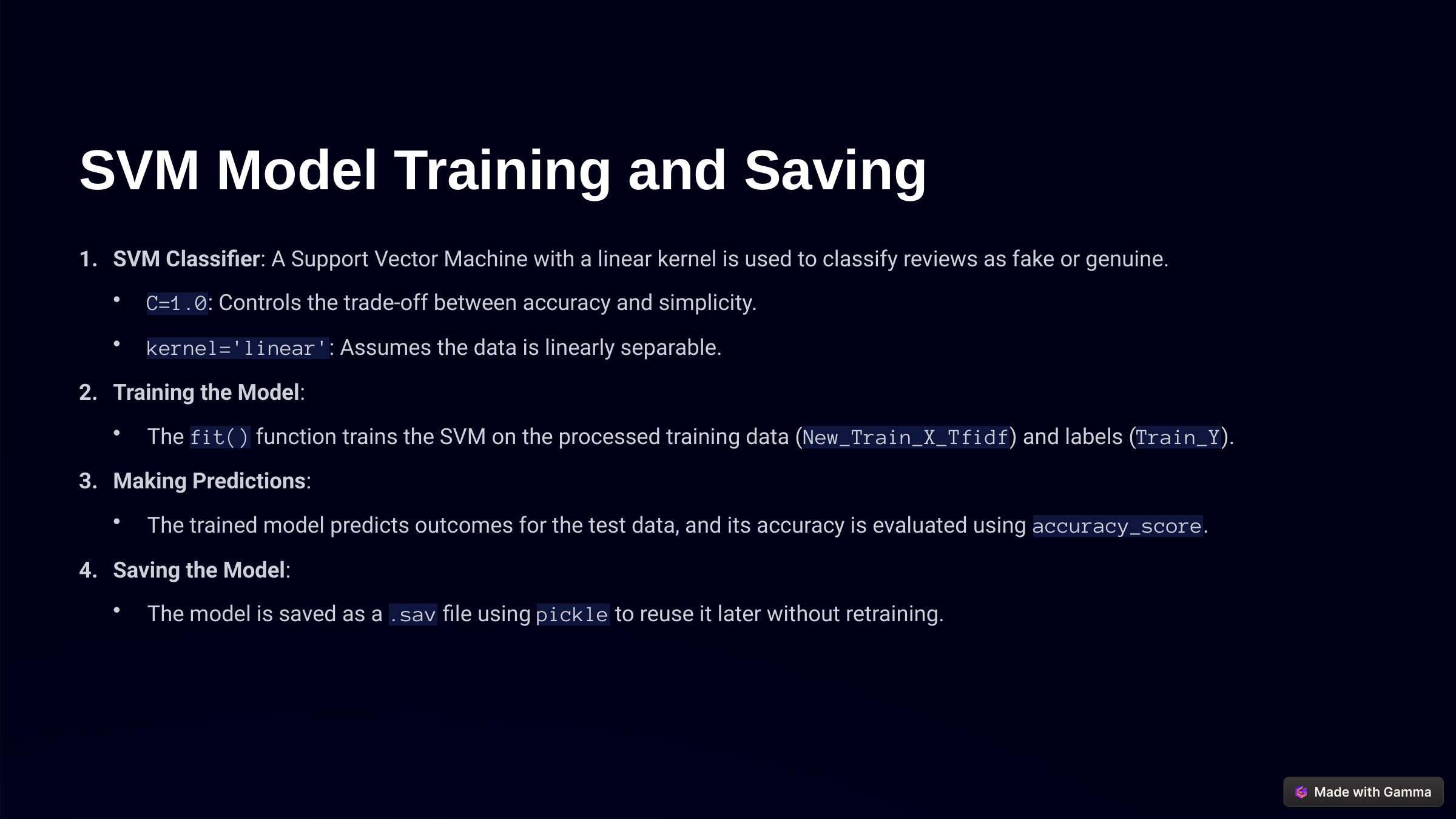

SVM Model Training and Saving
SVM Classifier: A Support Vector Machine with a linear kernel is used to classify reviews as fake or genuine.
C=1.0: Controls the trade-off between accuracy and simplicity.
kernel='linear': Assumes the data is linearly separable.
Training the Model:
The fit() function trains the SVM on the processed training data (New_Train_X_Tfidf) and labels (Train_Y).
Making Predictions:
The trained model predicts outcomes for the test data, and its accuracy is evaluated using accuracy_score.
Saving the Model:
The model is saved as a .sav file using pickle to reuse it later without retraining.